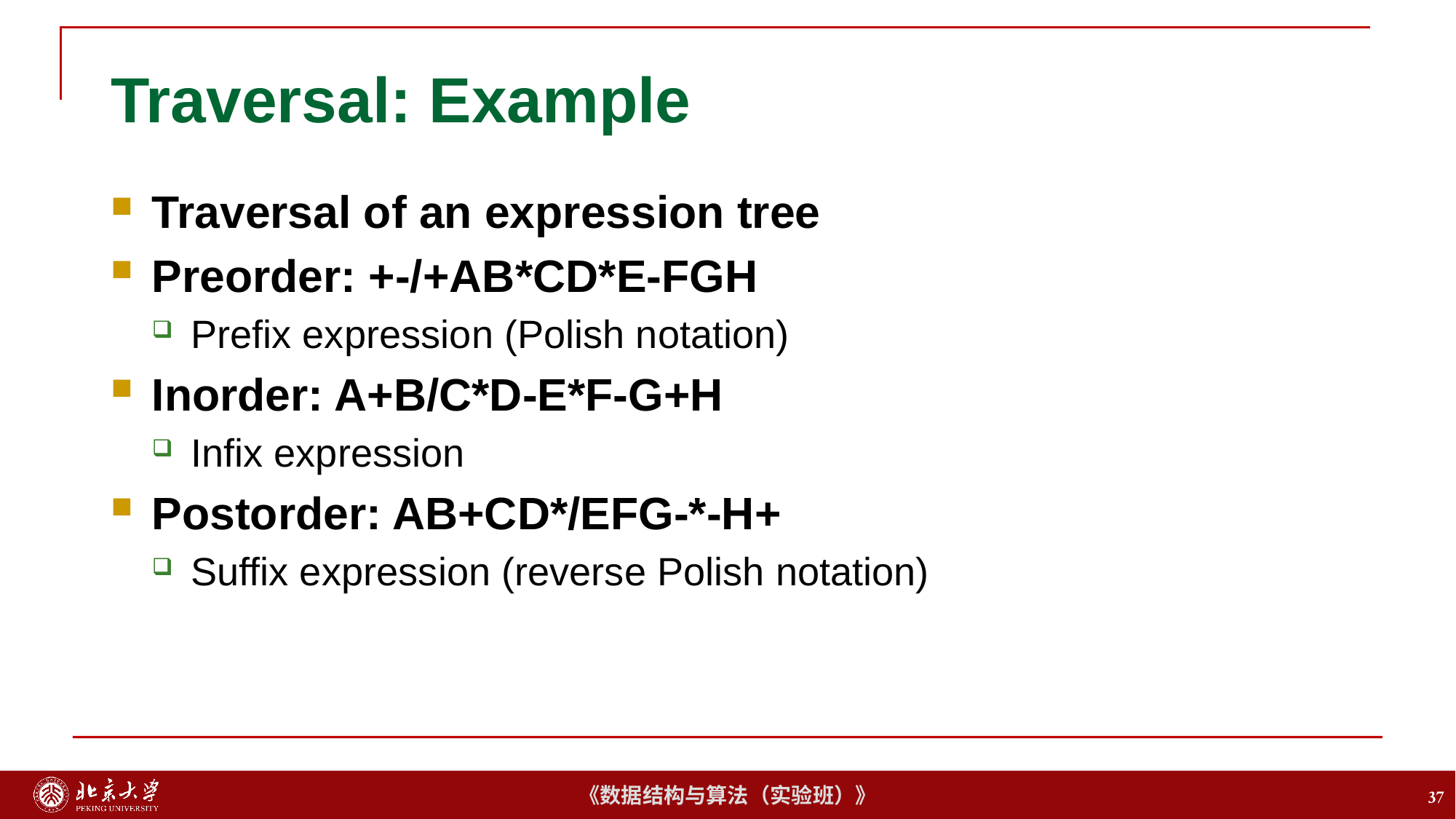

# Traversal: Example
Traversal of an expression tree
Preorder: +-/+AB*CD*E-FGH
Prefix expression (Polish notation)
Inorder: A+B/C*D-E*F-G+H
Infix expression
Postorder: AB+CD*/EFG-*-H+
Suffix expression (reverse Polish notation)

37